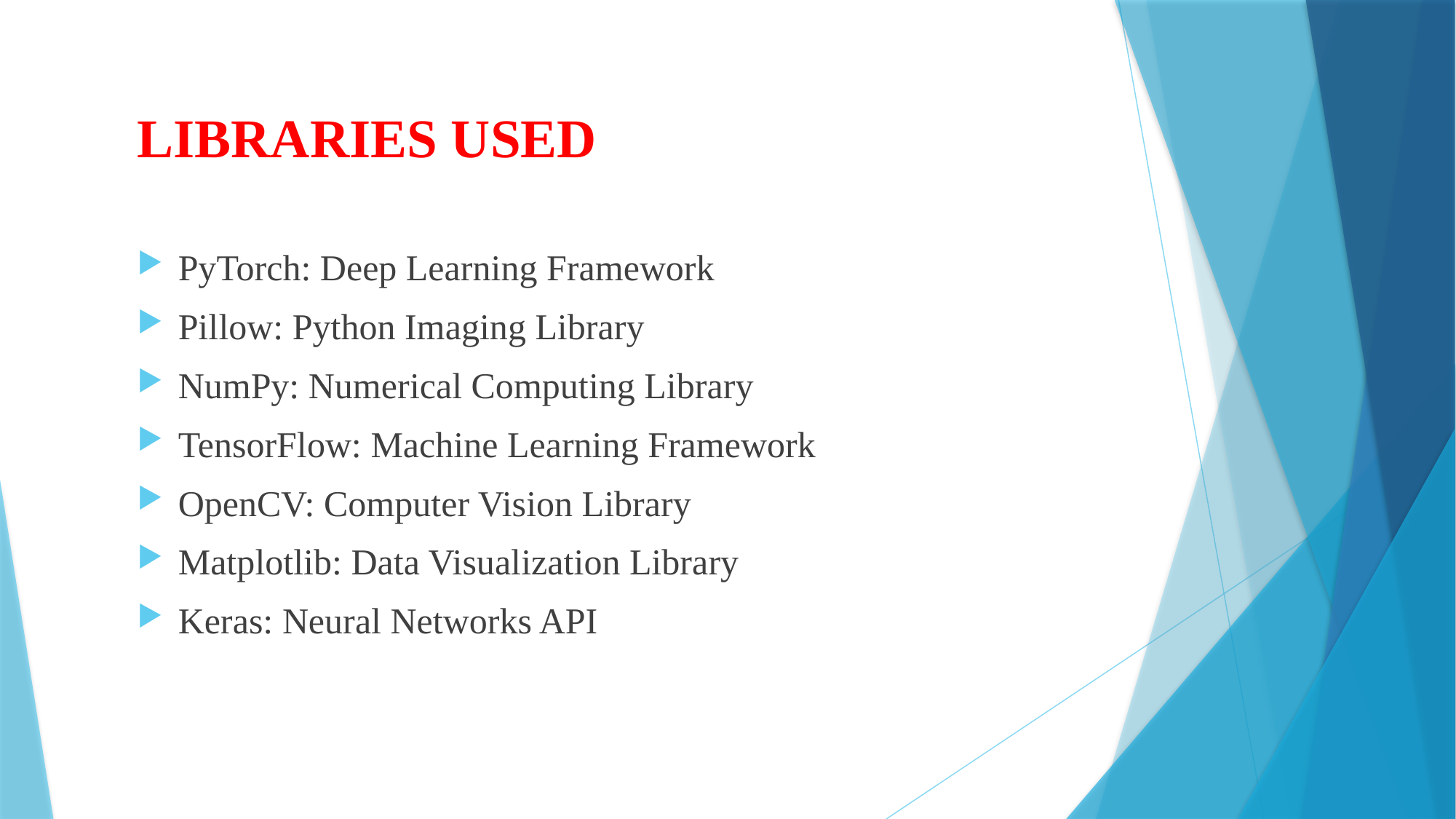

# LIBRARIES USED
PyTorch: Deep Learning Framework
Pillow: Python Imaging Library
NumPy: Numerical Computing Library
TensorFlow: Machine Learning Framework
OpenCV: Computer Vision Library
Matplotlib: Data Visualization Library
Keras: Neural Networks API